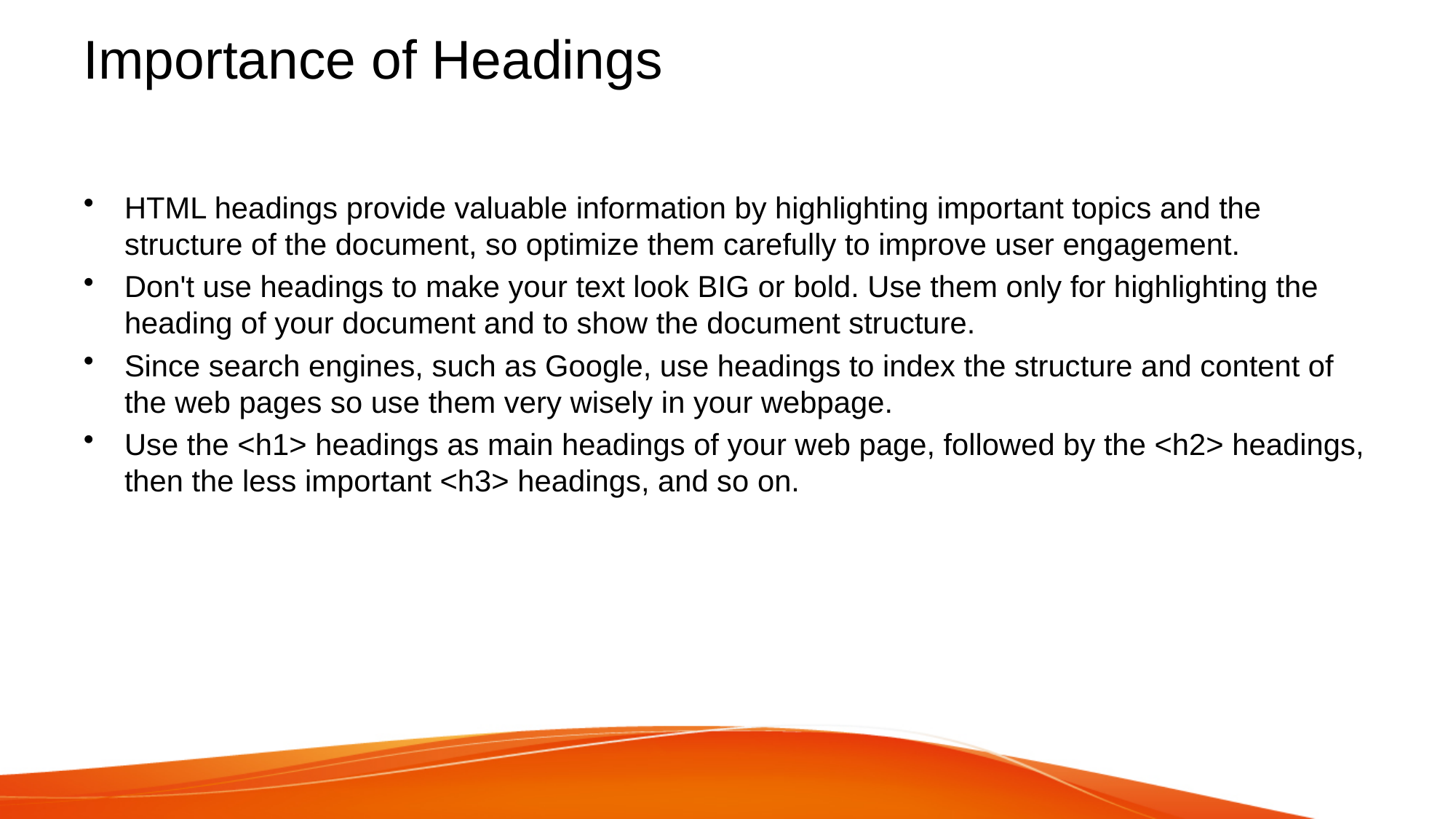

# Importance of Headings

HTML headings provide valuable information by highlighting important topics and the structure of the document, so optimize them carefully to improve user engagement.
Don't use headings to make your text look BIG or bold. Use them only for highlighting the heading of your document and to show the document structure.
Since search engines, such as Google, use headings to index the structure and content of the web pages so use them very wisely in your webpage.
Use the <h1> headings as main headings of your web page, followed by the <h2> headings, then the less important <h3> headings, and so on.